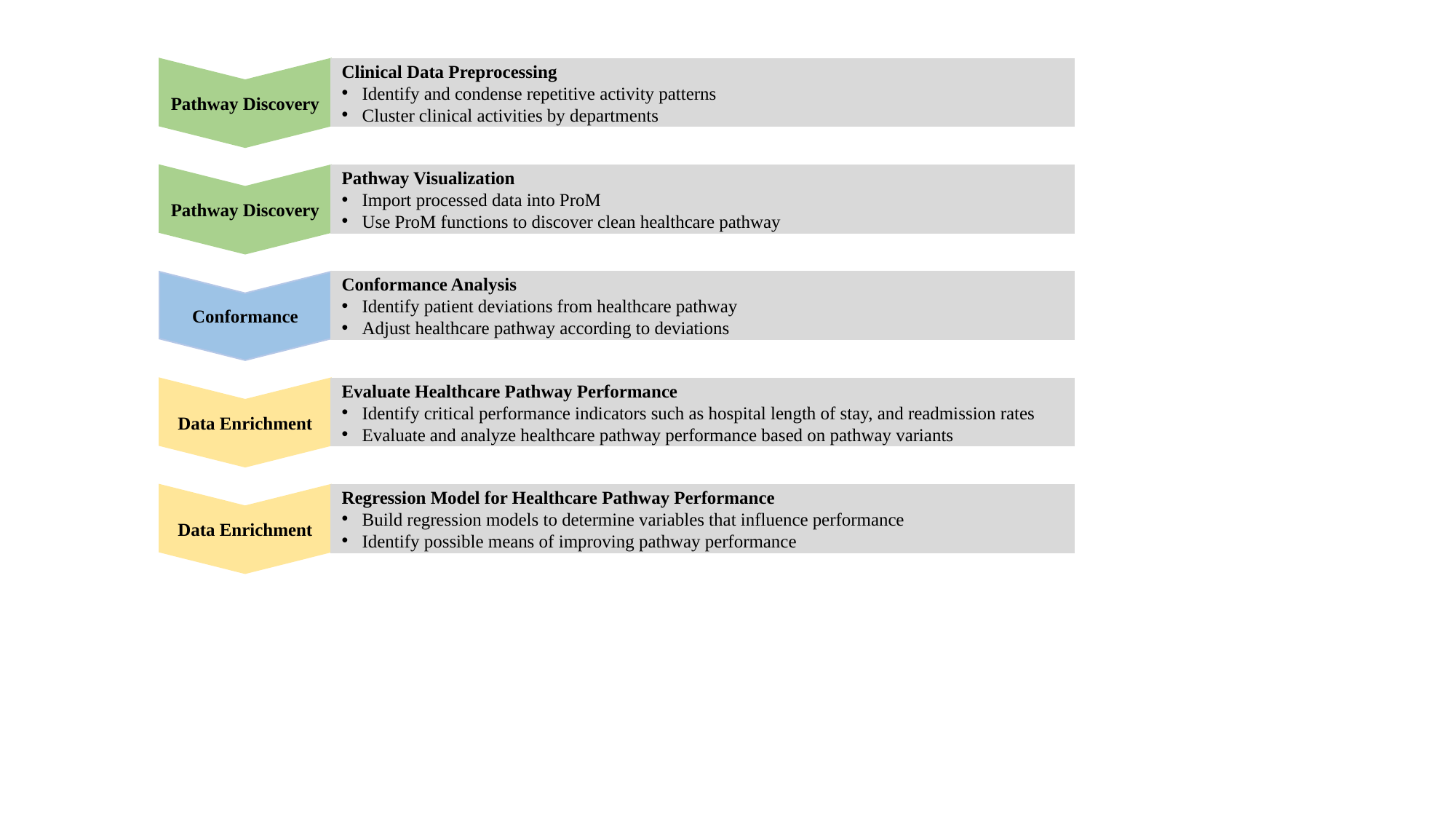

Pathway Discovery
Clinical Data Preprocessing
Identify and condense repetitive activity patterns
Cluster clinical activities by departments
Pathway Discovery
Pathway Visualization
Import processed data into ProM
Use ProM functions to discover clean healthcare pathway
Conformance
Conformance Analysis
Identify patient deviations from healthcare pathway
Adjust healthcare pathway according to deviations
Data Enrichment
Evaluate Healthcare Pathway Performance
Identify critical performance indicators such as hospital length of stay, and readmission rates
Evaluate and analyze healthcare pathway performance based on pathway variants
Data Enrichment

Regression Model for Healthcare Pathway Performance
Build regression models to determine variables that influence performance
Identify possible means of improving pathway performance